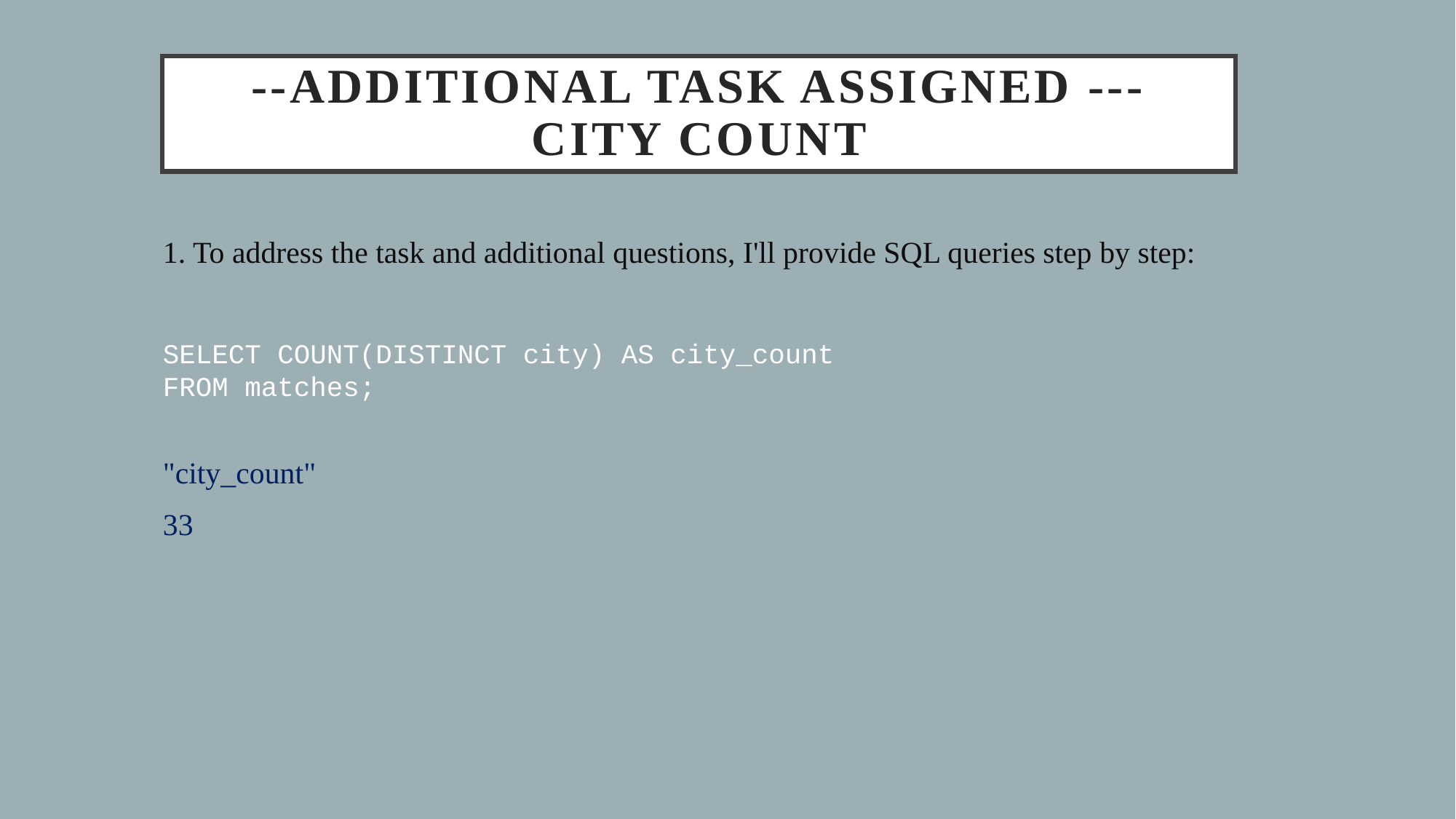

# --Additional Task assigned --- City Count
1. To address the task and additional questions, I'll provide SQL queries step by step:

SELECT COUNT(DISTINCT city) AS city_count
FROM matches;
"city_count"
33